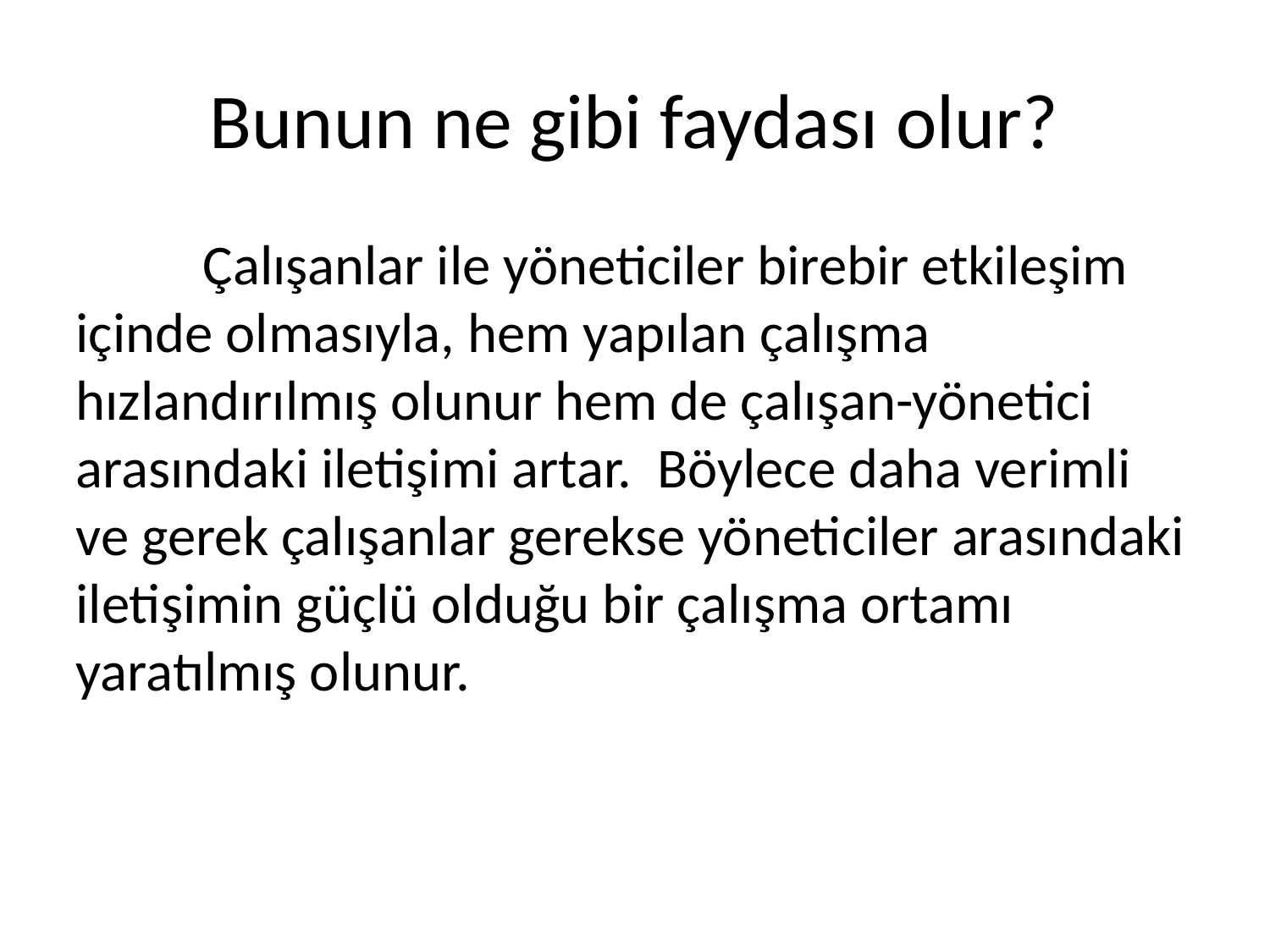

Bunun ne gibi faydası olur?
	Çalışanlar ile yöneticiler birebir etkileşim içinde olmasıyla, hem yapılan çalışma hızlandırılmış olunur hem de çalışan-yönetici arasındaki iletişimi artar.  Böylece daha verimli ve gerek çalışanlar gerekse yöneticiler arasındaki iletişimin güçlü olduğu bir çalışma ortamı yaratılmış olunur.